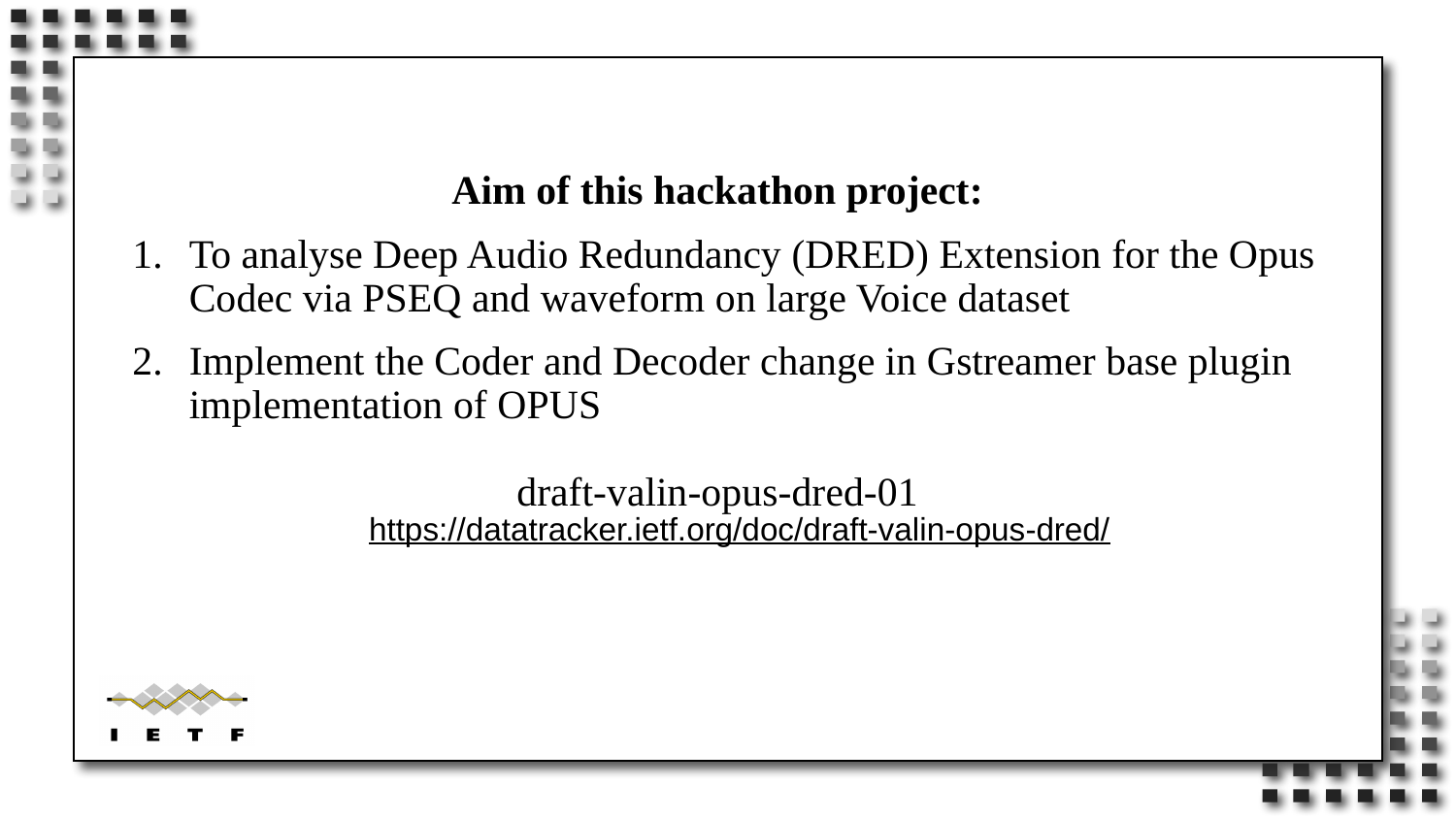

# Aim of this hackathon project:
To analyse Deep Audio Redundancy (DRED) Extension for the Opus Codec via PSEQ and waveform on large Voice dataset
Implement the Coder and Decoder change in Gstreamer base plugin implementation of OPUS

draft-valin-opus-dred-01
https://datatracker.ietf.org/doc/draft-valin-opus-dred/